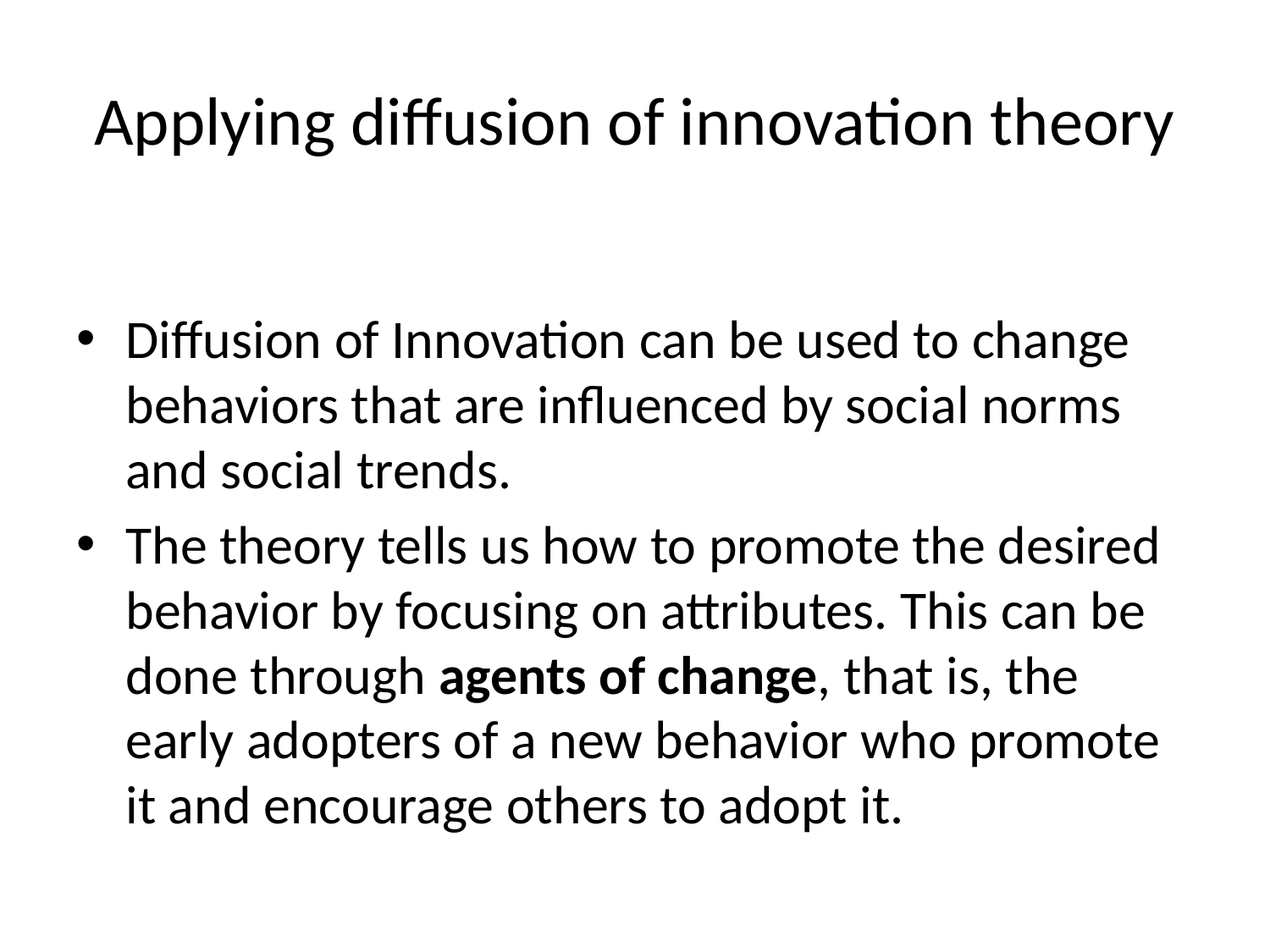

# Applying diffusion of innovation theory

Diffusion of Innovation can be used to change behaviors that are influenced by social norms and social trends.
The theory tells us how to promote the desired behavior by focusing on attributes. This can be done through agents of change, that is, the early adopters of a new behavior who promote it and encourage others to adopt it.